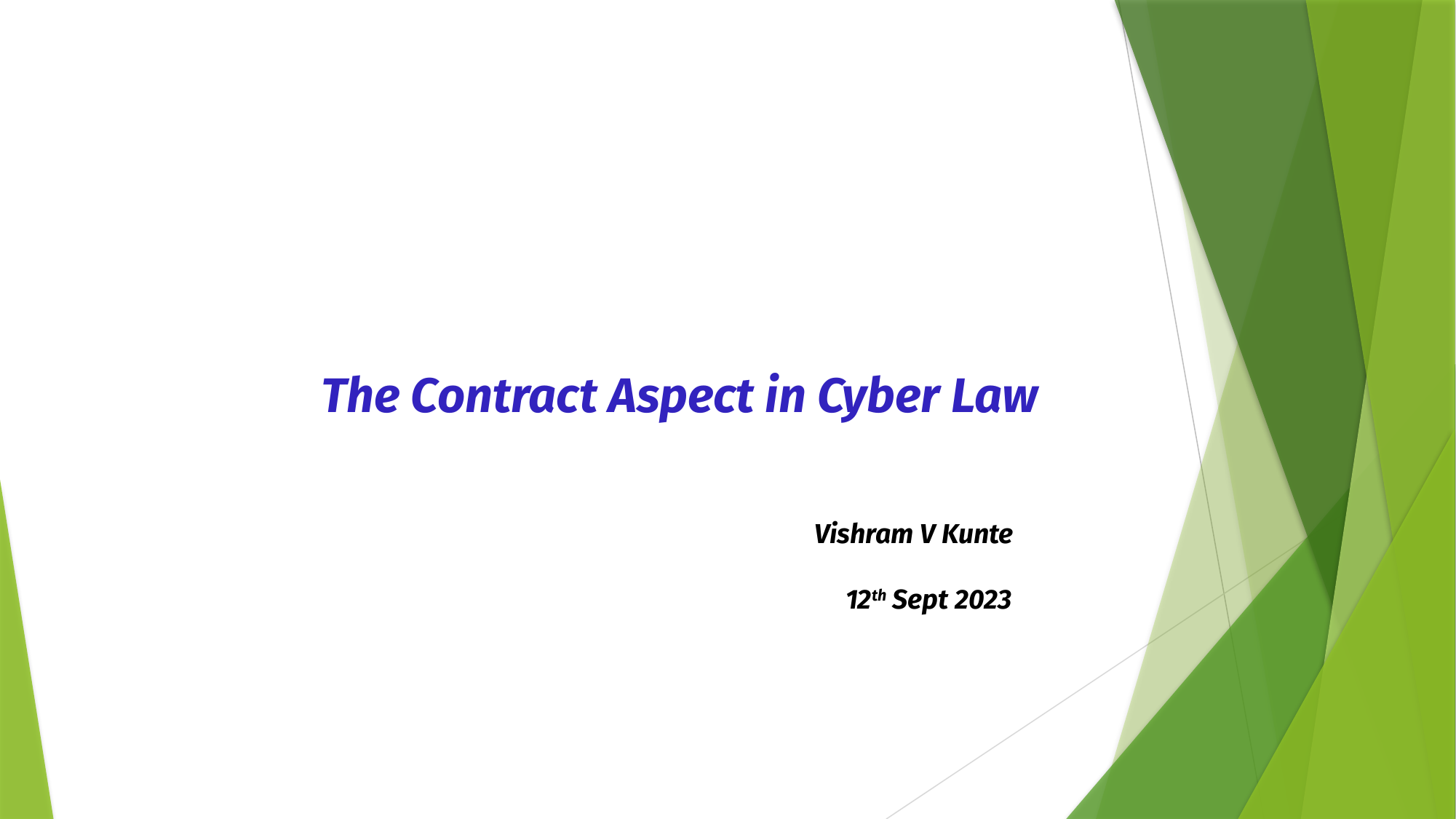

# The Contract Aspect in Cyber Law
Vishram V Kunte

     12th Sept 2023